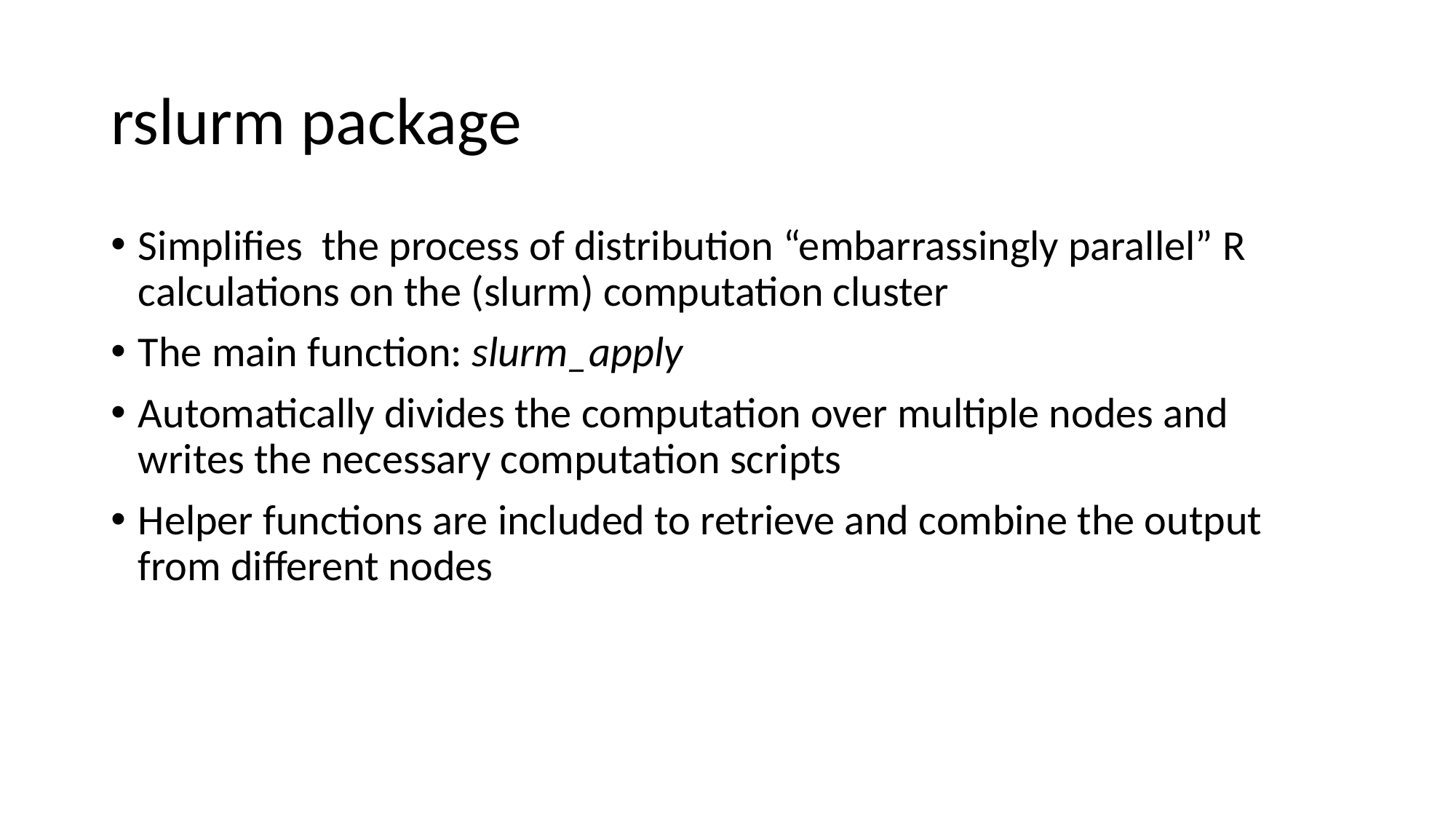

# rslurm package
Simplifies  the process of distribution “embarrassingly parallel” R calculations on the (slurm) computation cluster
The main function: slurm_apply
Automatically divides the computation over multiple nodes and writes the necessary computation scripts
Helper functions are included to retrieve and combine the output from different nodes